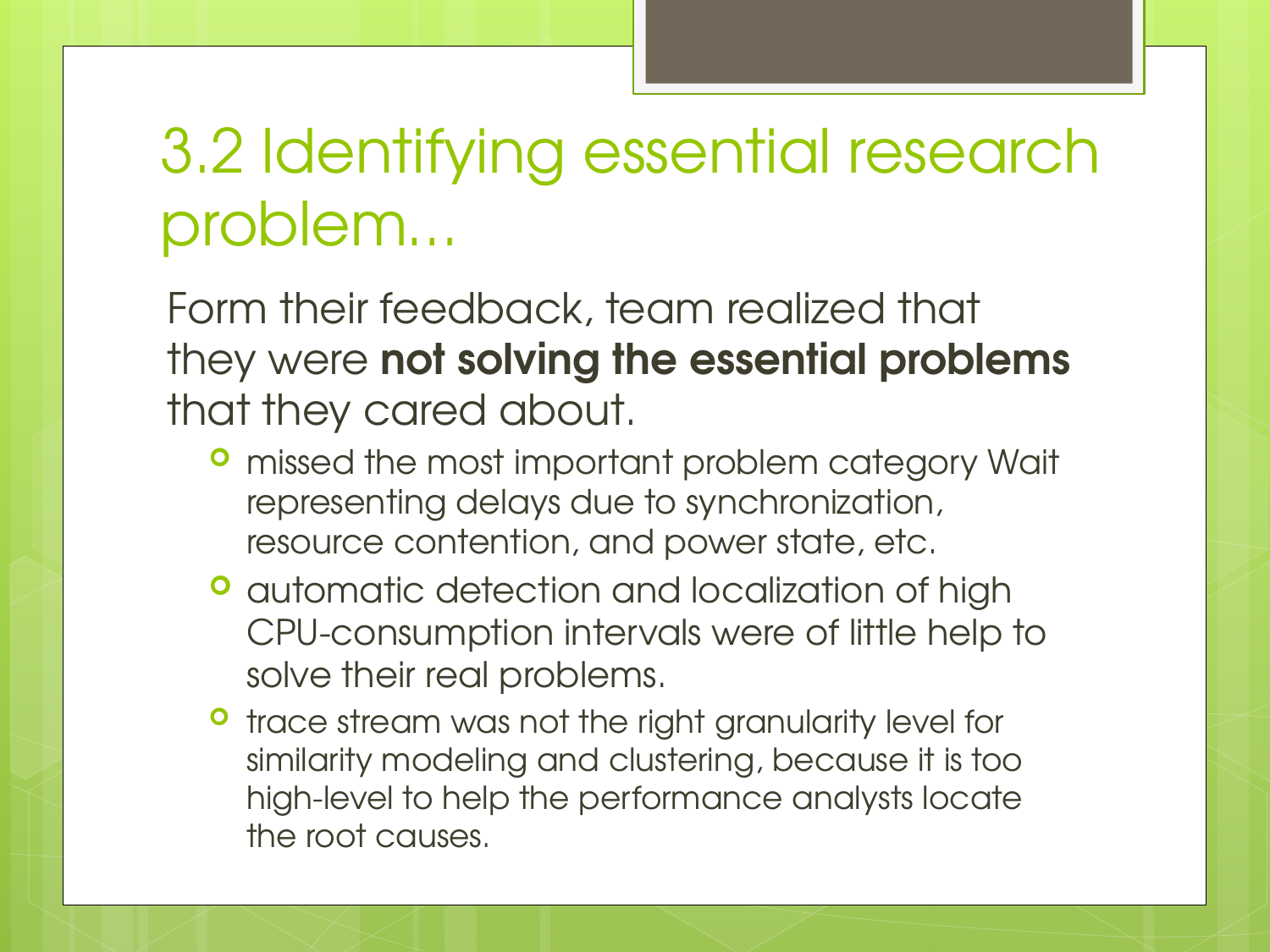

# 3.2 Identifying essential research problem…
Form their feedback, team realized that they were not solving the essential problems that they cared about.
missed the most important problem category Wait representing delays due to synchronization, resource contention, and power state, etc.
automatic detection and localization of high CPU-consumption intervals were of little help to solve their real problems.
trace stream was not the right granularity level for similarity modeling and clustering, because it is too high-level to help the performance analysts locate the root causes.